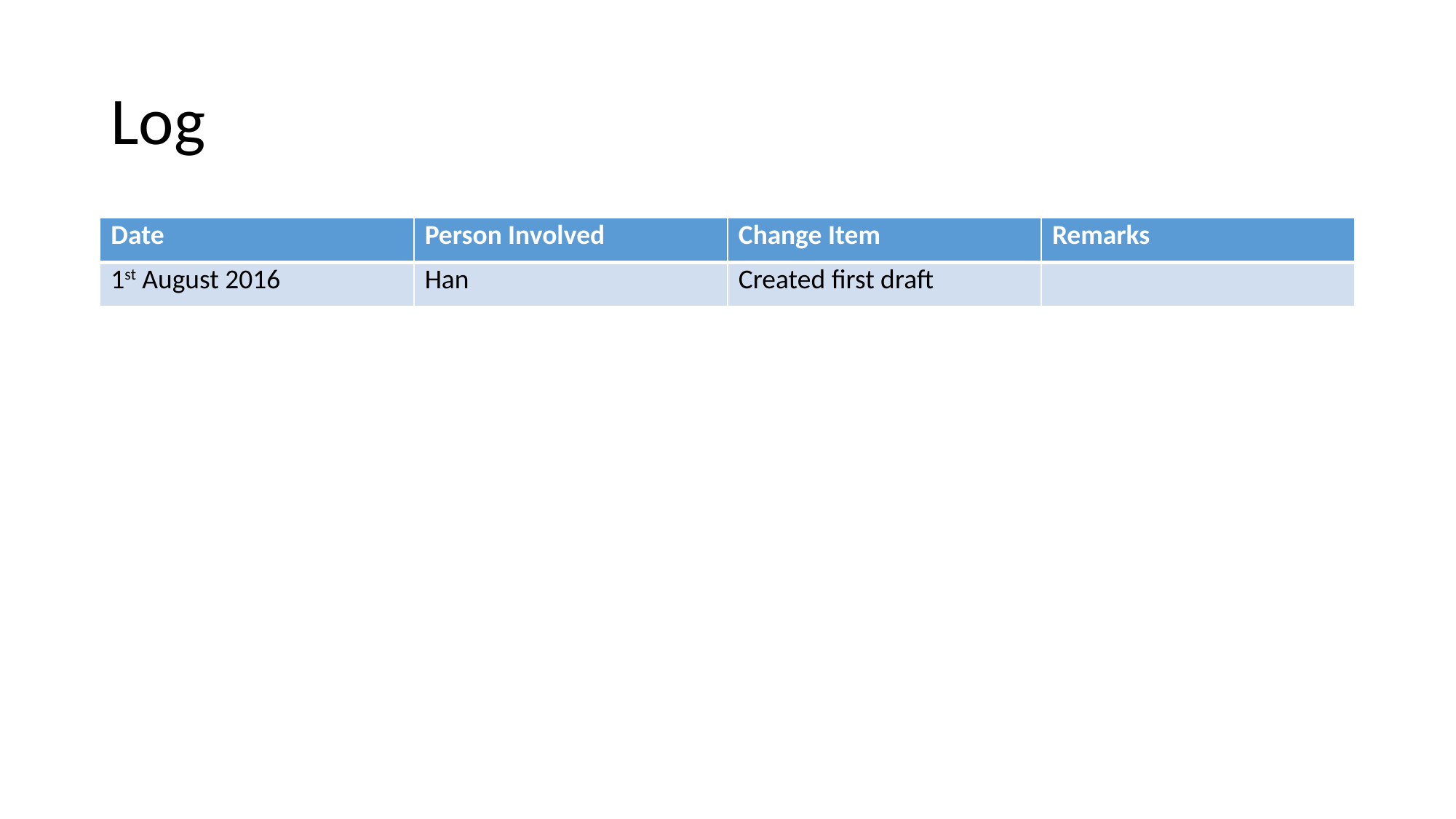

# Log
| Date | Person Involved | Change Item | Remarks |
| --- | --- | --- | --- |
| 1st August 2016 | Han | Created first draft |  |